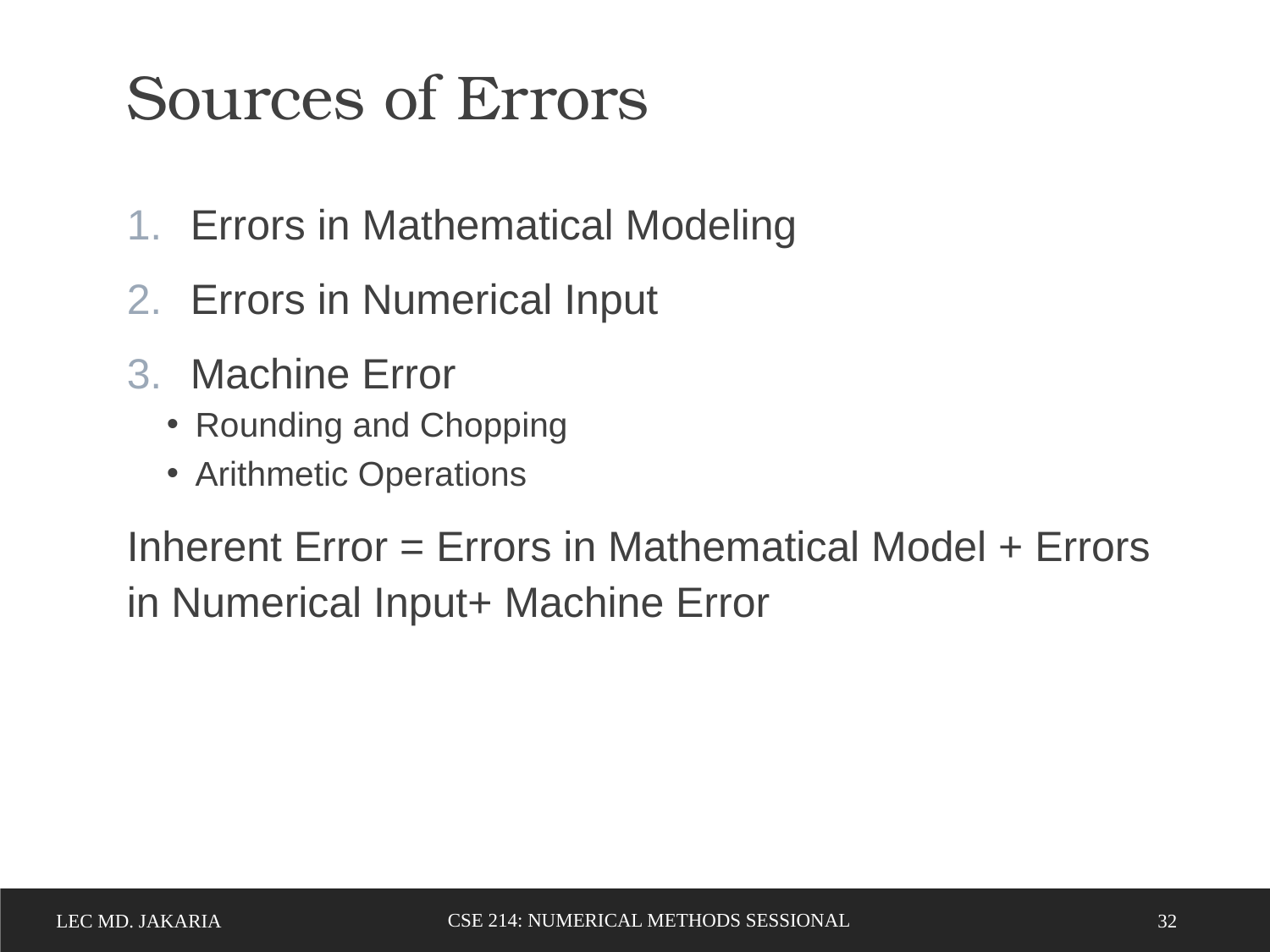

Sources of Errors
Errors in Mathematical Modeling
Errors in Numerical Input
Machine Error
 Rounding and Chopping
 Arithmetic Operations
Inherent Error = Errors in Mathematical Model + Errors in Numerical Input+ Machine Error

CSE 214: Numerical Methods Sessional
Lec MD. Jakaria
32